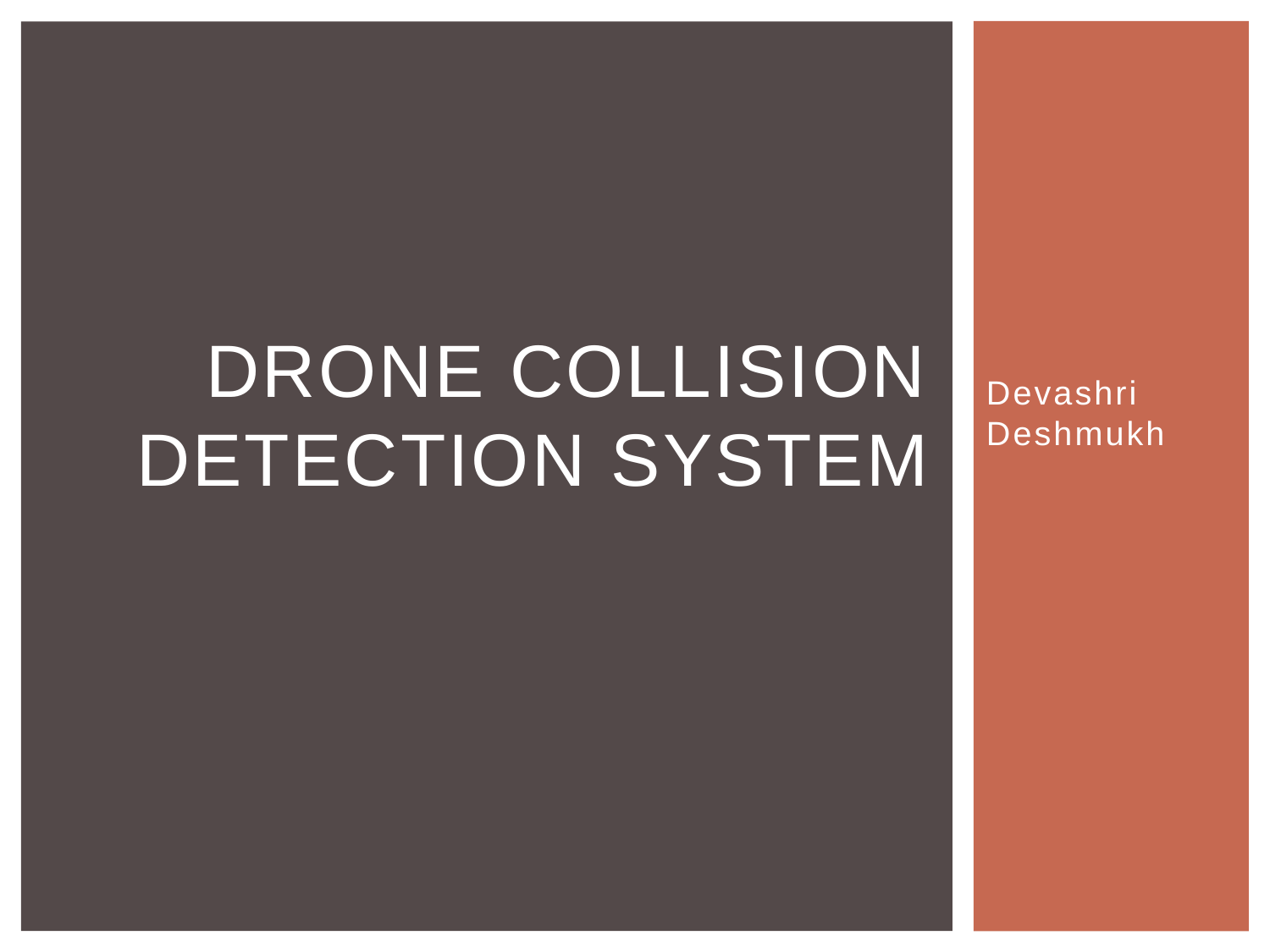

# Drone Collision Detection system
Devashri Deshmukh